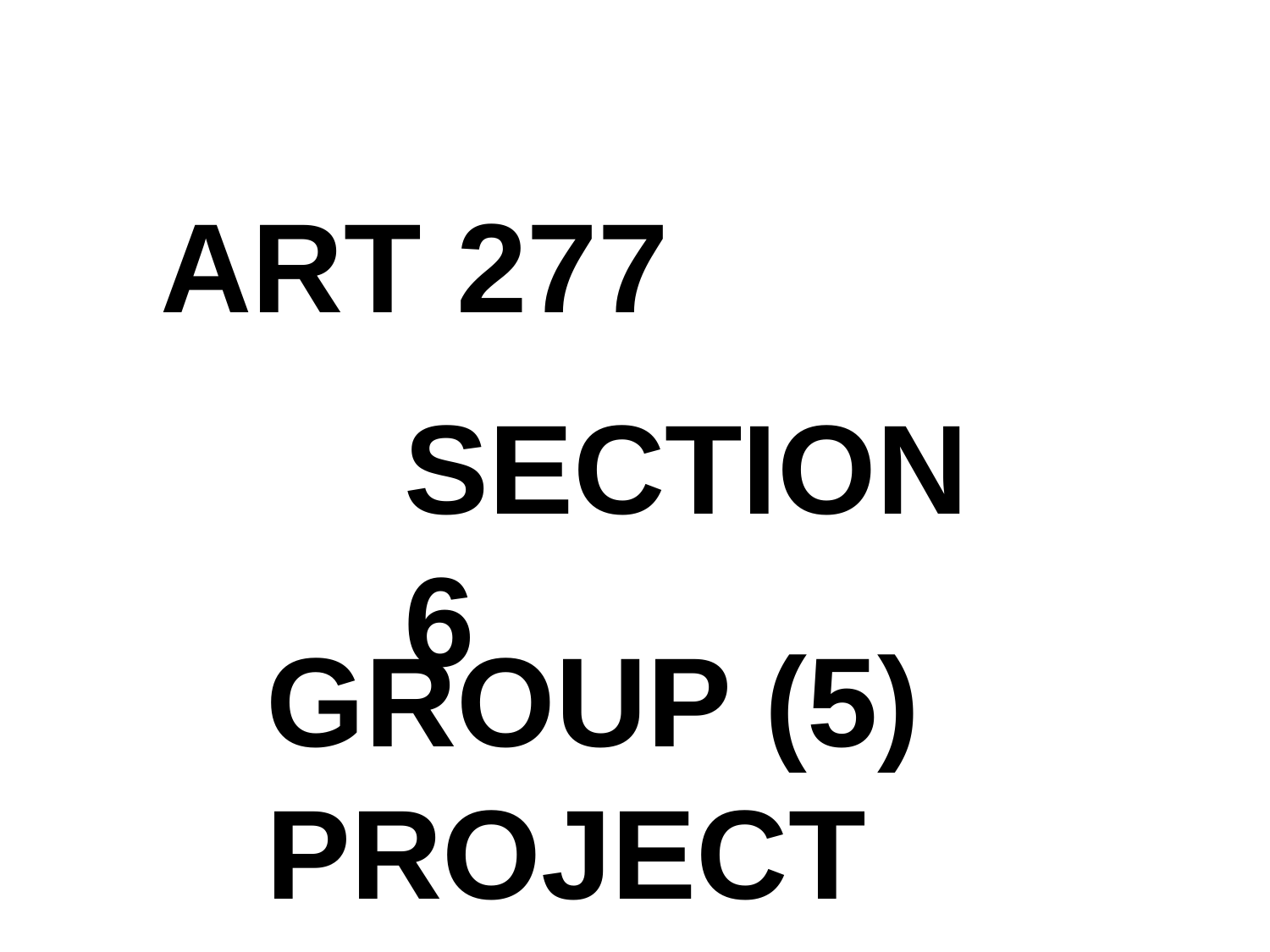

ART 277
SECTION 6
GROUP (5) PROJECT